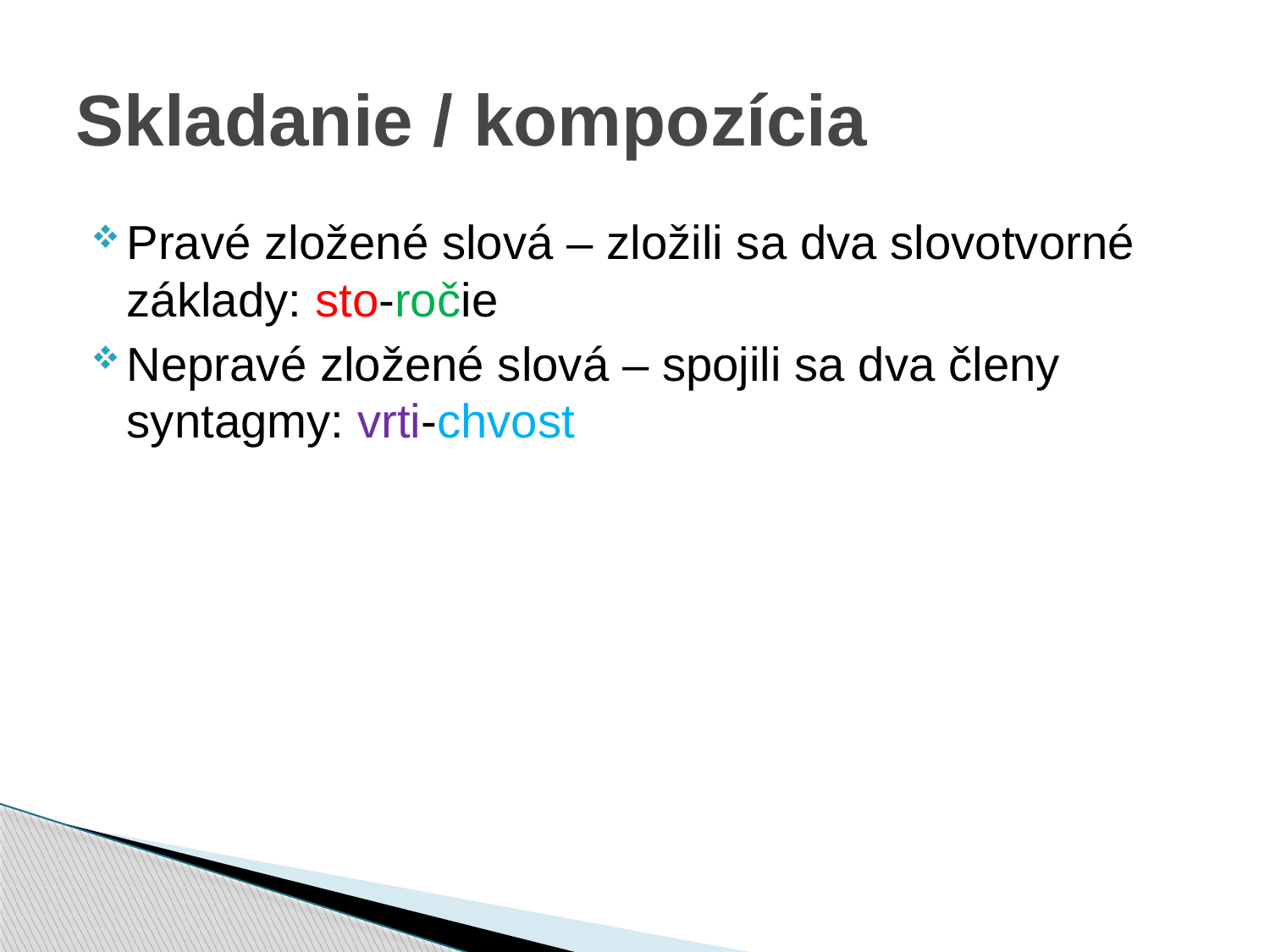

# Skladanie / kompozícia
Pravé zložené slová – zložili sa dva slovotvorné základy: sto-ročie
Nepravé zložené slová – spojili sa dva členy syntagmy: vrti-chvost